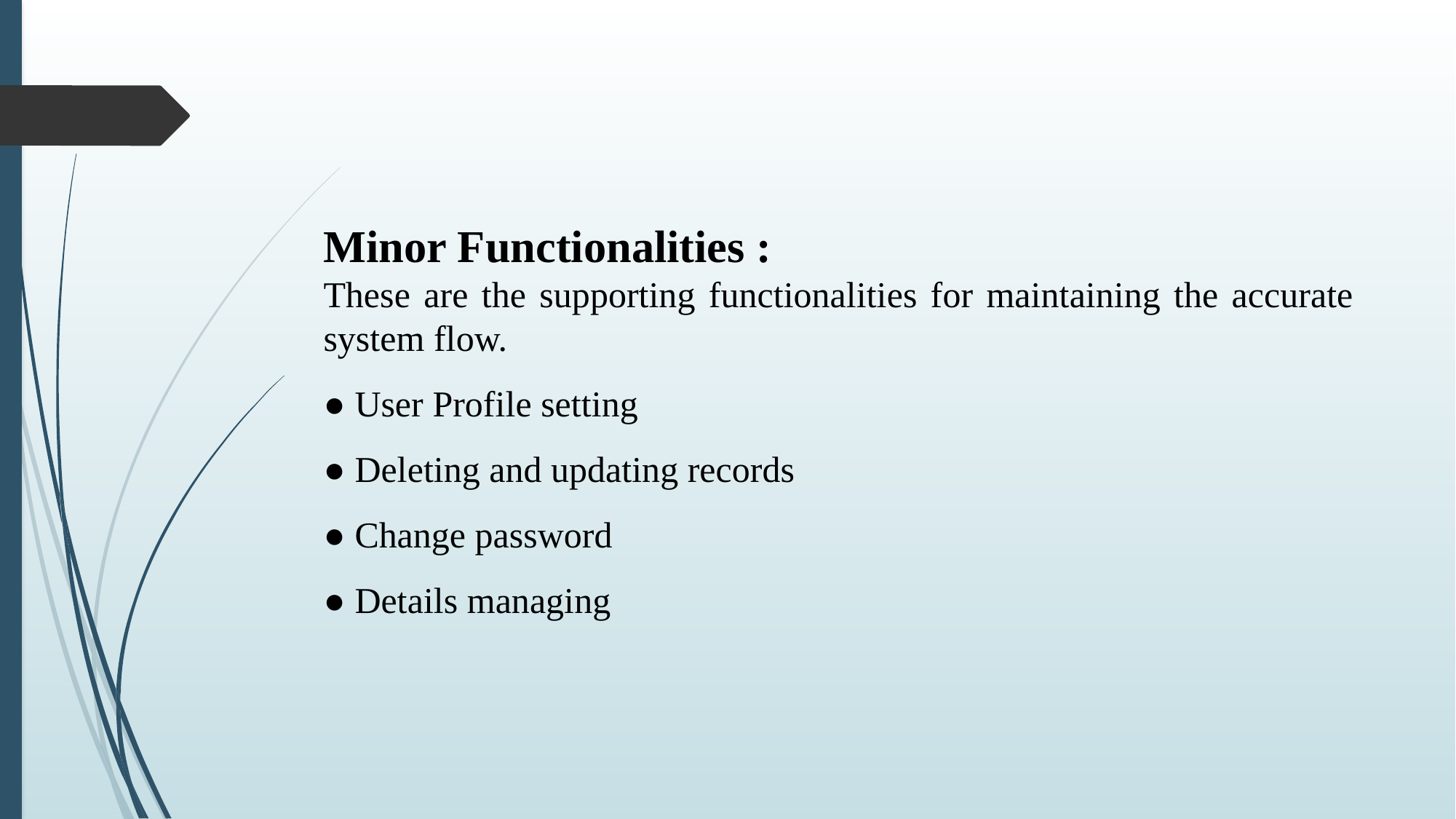

Minor Functionalities :
These are the supporting functionalities for maintaining the accurate system flow.
● User Profile setting
● Deleting and updating records
● Change password
● Details managing